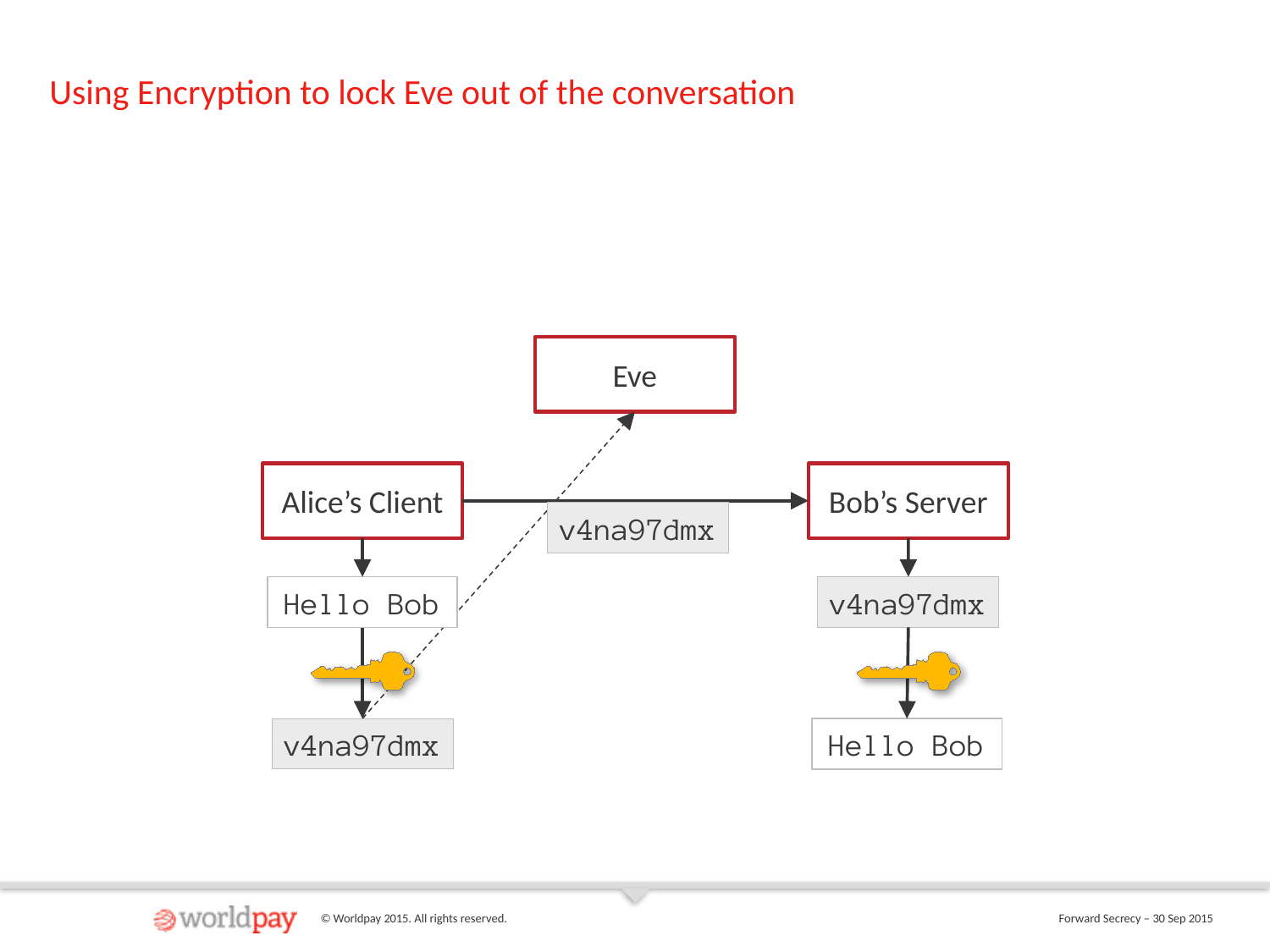

# Using Encryption to lock Eve out of the conversation
Eve
Alice’s Client
Bob’s Server
v4na97dmx
Hello Bob
v4na97dmx

v4na97dmx
Hello Bob